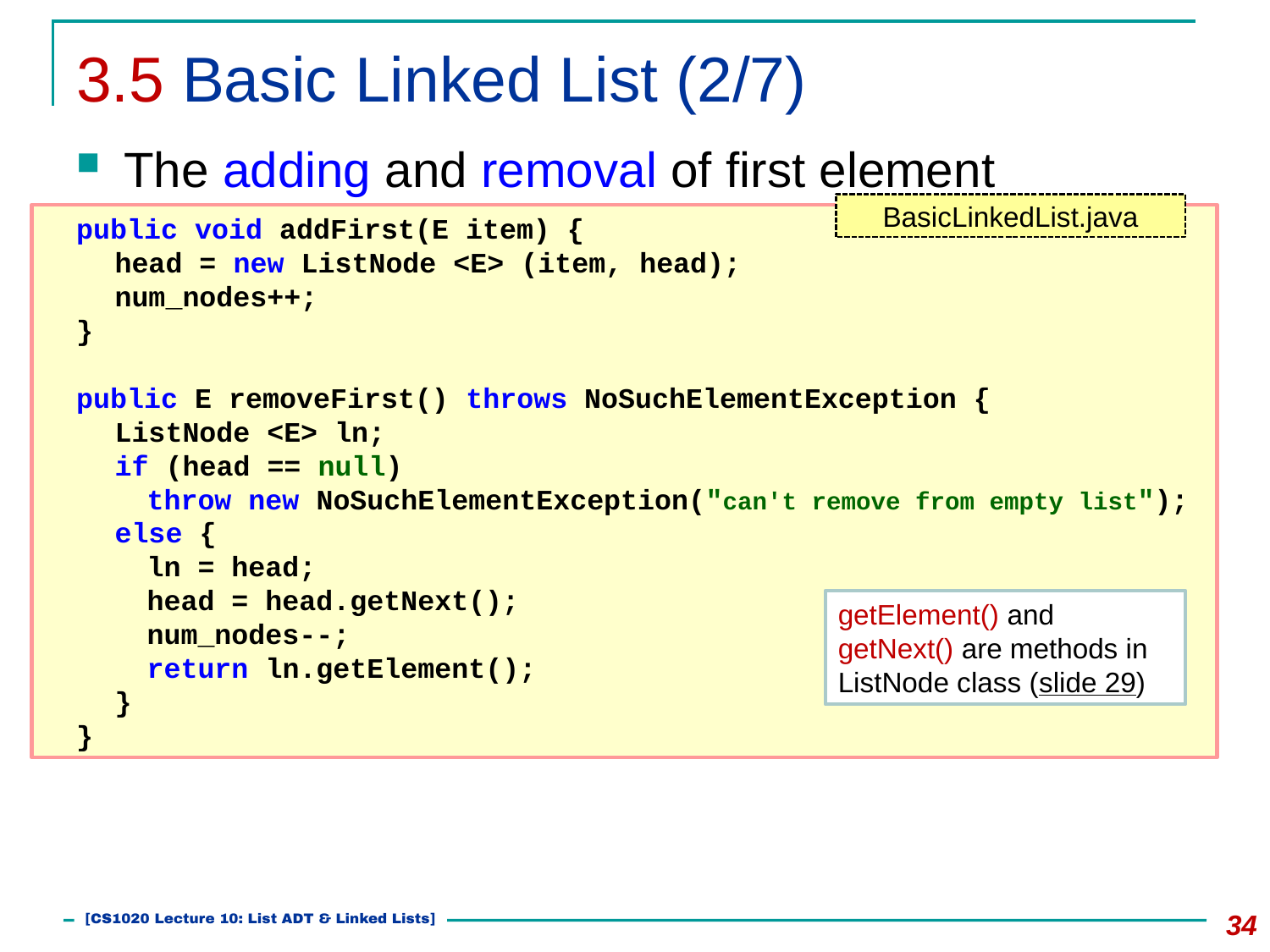

# 3.5 Basic Linked List (2/7)
The adding and removal of first element
BasicLinkedList.java
	public void addFirst(E item) {
		head = new ListNode <E> (item, head);
		num_nodes++;
	}

	public E removeFirst() throws NoSuchElementException {
		ListNode <E> ln;
		if (head == null)
			throw new NoSuchElementException("can't remove from empty list");
		else {
			ln = head;
			head = head.getNext();
			num_nodes--;
			return ln.getElement();
		}
	}
getElement() and getNext() are methods in ListNode class (slide 29)
34
[CS1020 Lecture 10: List ADT & Linked Lists]